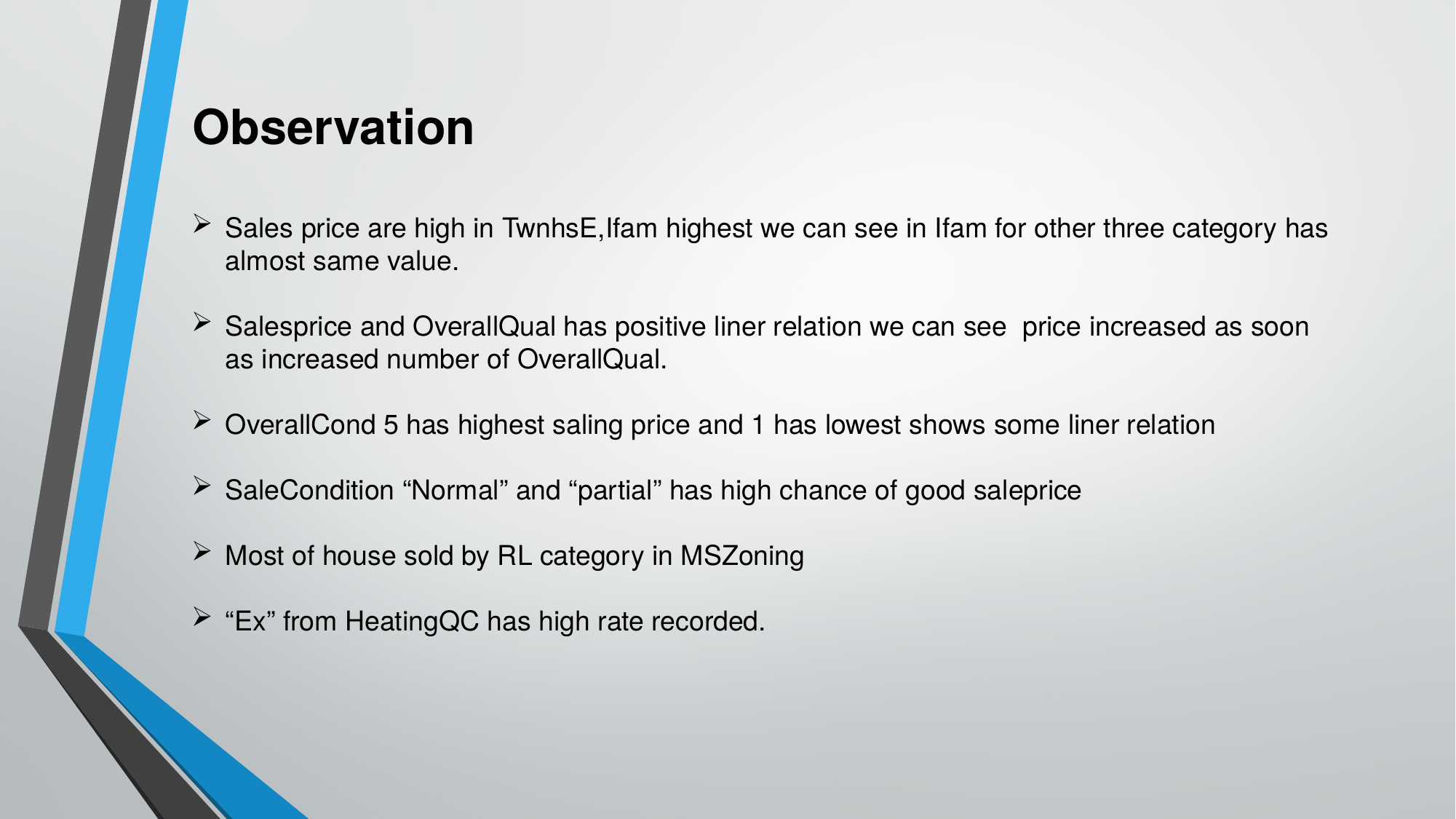

Observation
Sales price are high in TwnhsE,Ifam highest we can see in Ifam for other three category has almost same value.

Salesprice and OverallQual has positive liner relation we can see  price increased as soon as increased number of OverallQual.

OverallCond 5 has highest saling price and 1 has lowest shows some liner relation

SaleCondition “Normal” and “partial” has high chance of good saleprice

Most of house sold by RL category in MSZoning

“Ex” from HeatingQC has high rate recorded.